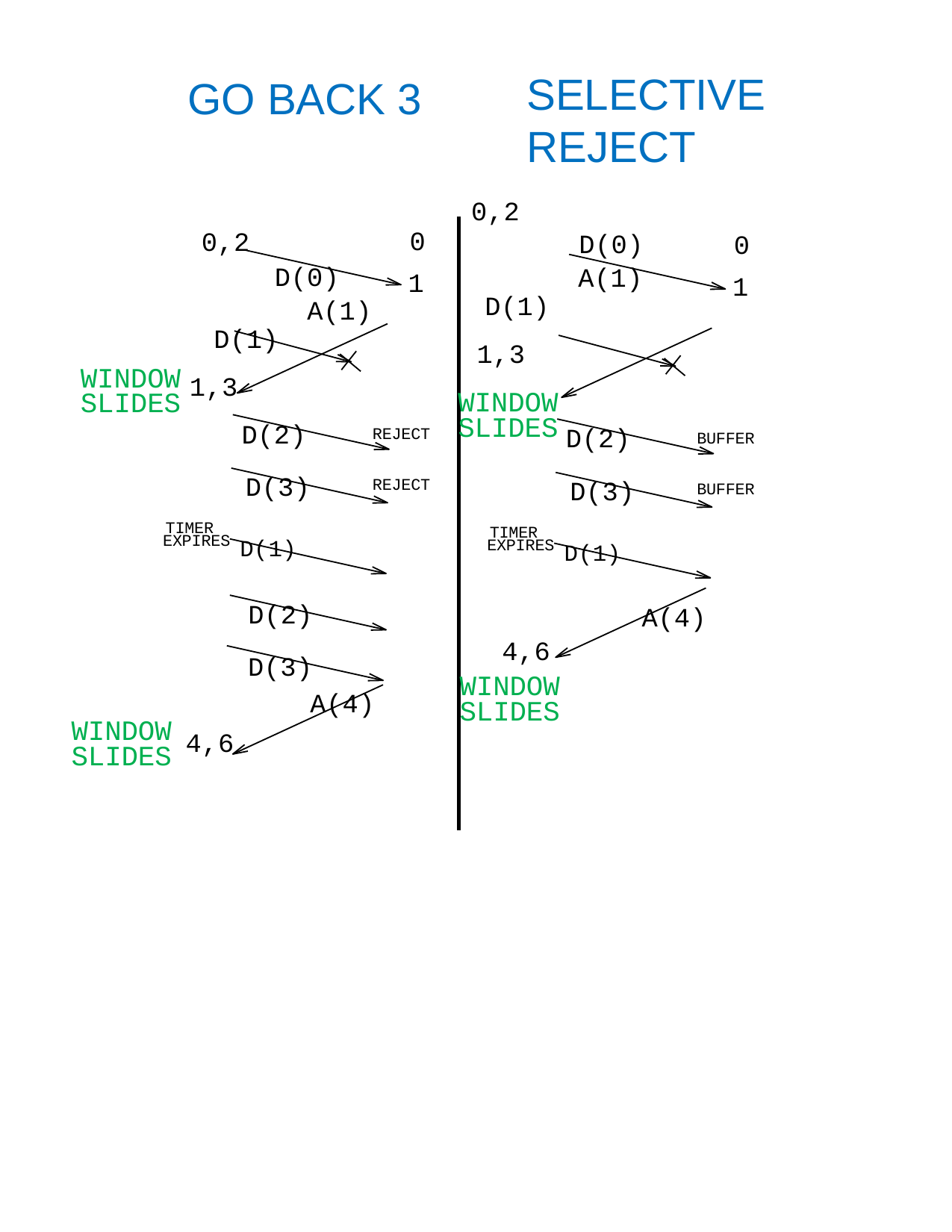

SELECTIVE REJECT
GO BACK 3

0,2
D(0)
A(1)
D(1)
 1,3

0
1
0,2
0
1

D(0)
A(1)
D(1)
1,3

D(2)
D(3)

D(2)
D(3)
REJECT
BUFFER

REJECT
BUFFER

TIMER
EXPIRES D(1)

D(2)
D(3)
A(4)
4,6
TIMER
EXPIRES D(1)

A(4)

4,6

WINDOW  SLIDES

WINDOW  SLIDES

WINDOW  SLIDES

WINDOW  SLIDES